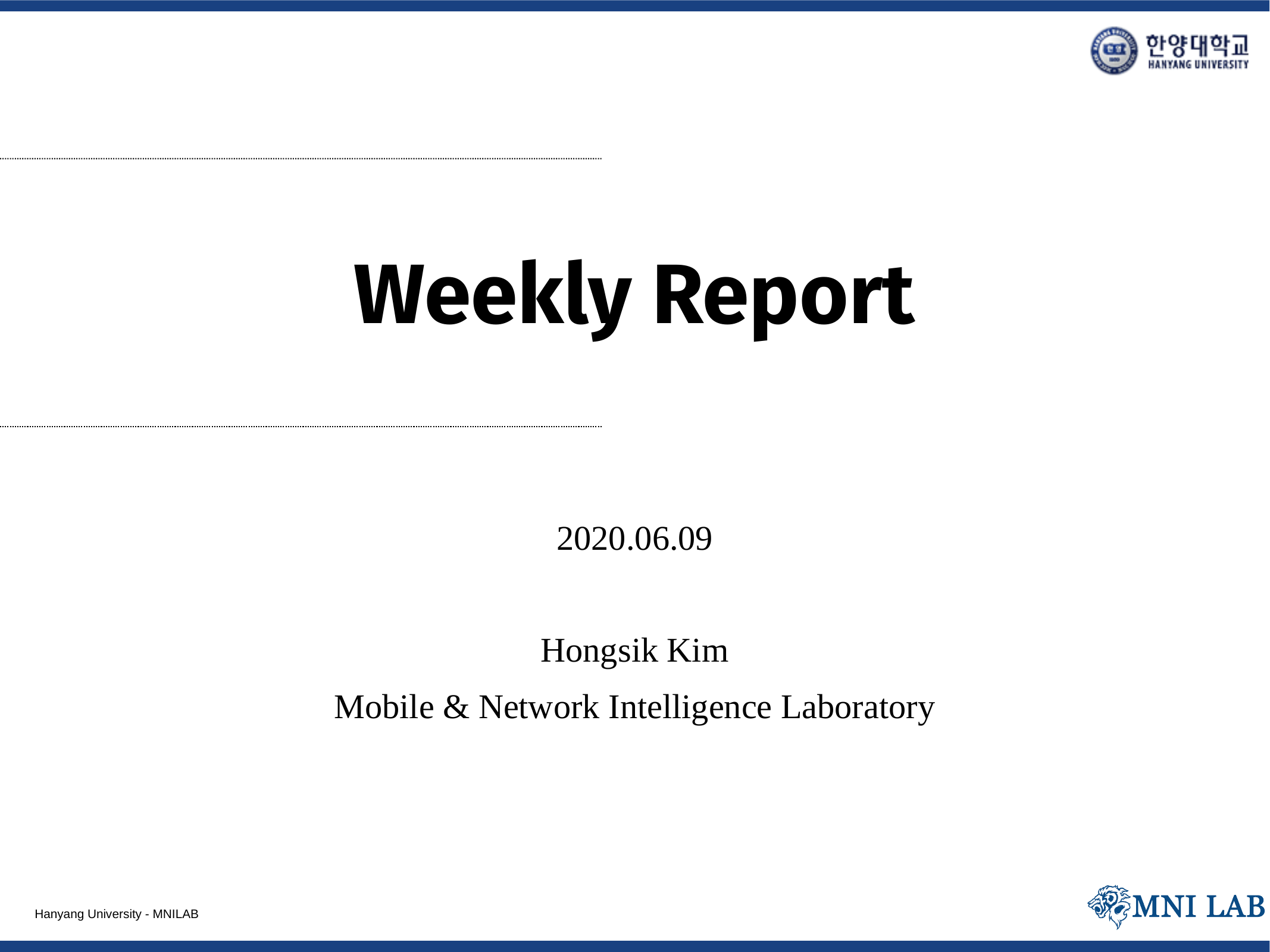

# Weekly Report
2020.06.09

Hongsik Kim
Mobile & Network Intelligence Laboratory